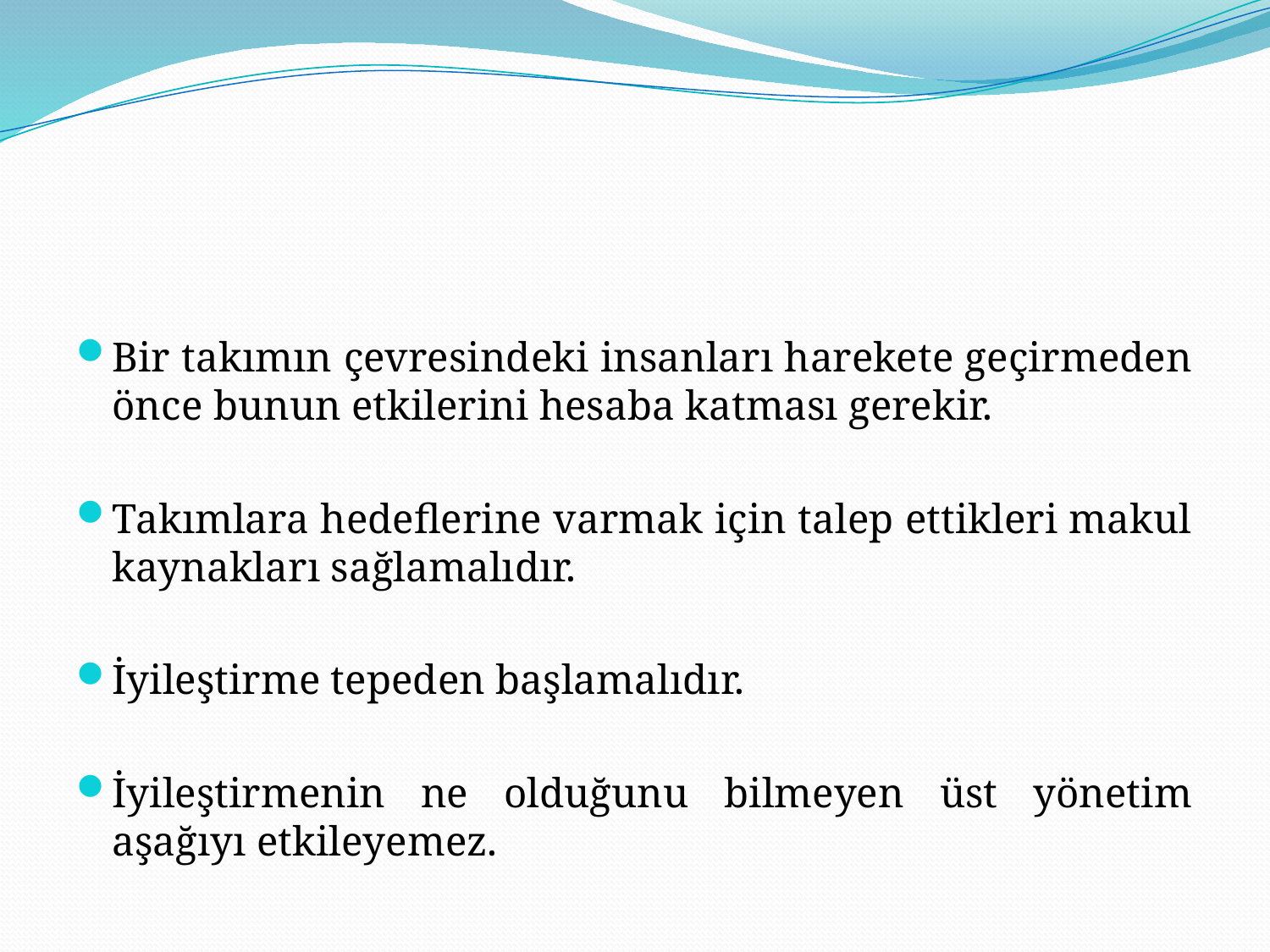

#

Bir takımın çevresindeki insanları harekete geçirmeden önce bunun etkilerini hesaba katması gerekir.

Takımlara hedeflerine varmak için talep ettikleri makul kaynakları sağlamalıdır.

İyileştirme tepeden başlamalıdır.

İyileştirmenin ne olduğunu bilmeyen üst yönetim aşağıyı etkileyemez.